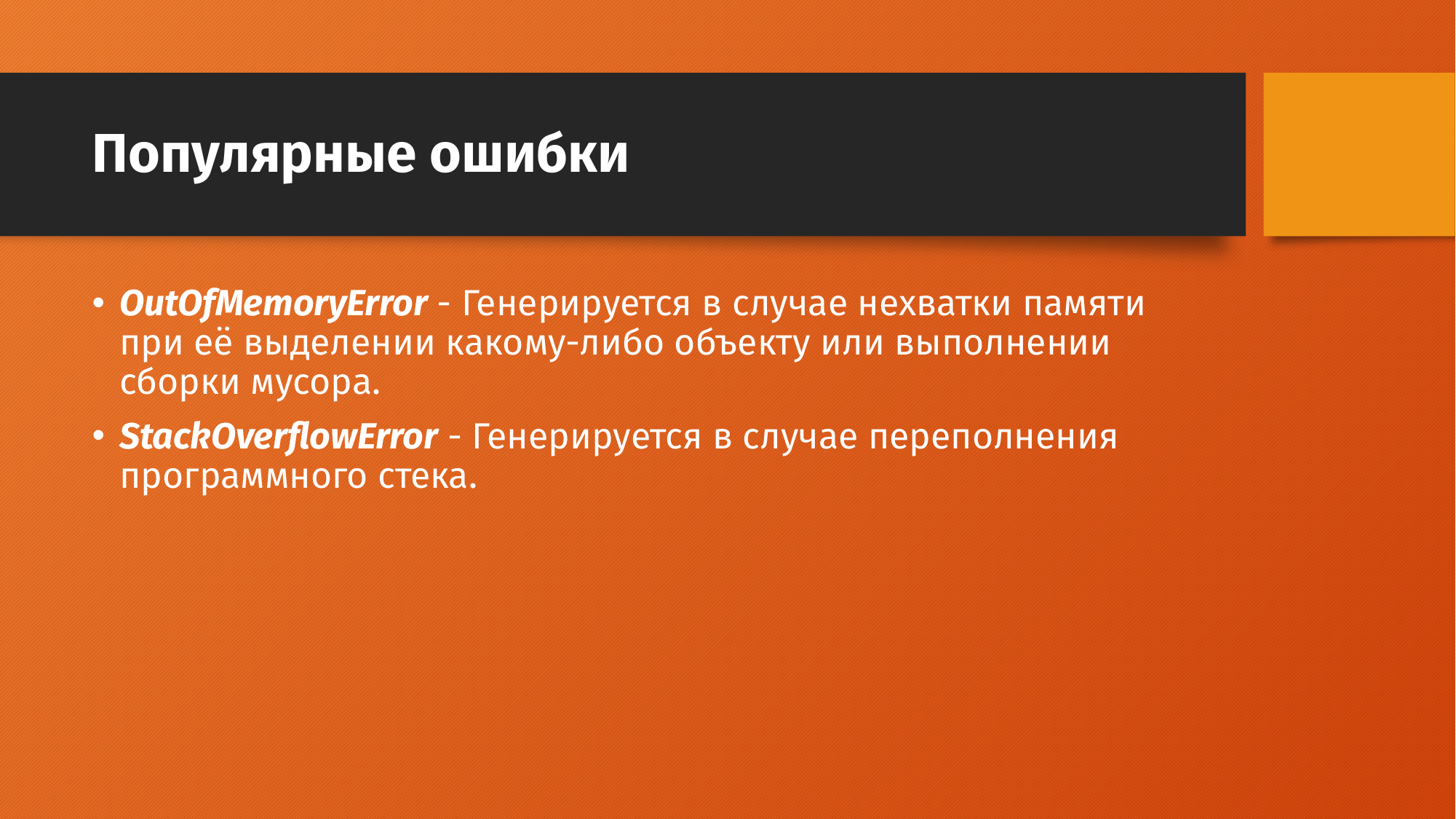

# Популярные ошибки
OutOfMemoryError - Генерируется в случае нехватки памяти при её выделении какому-либо объекту или выполнении сборки мусора.
StackOverflowError - Генерируется в случае переполнения программного стека.